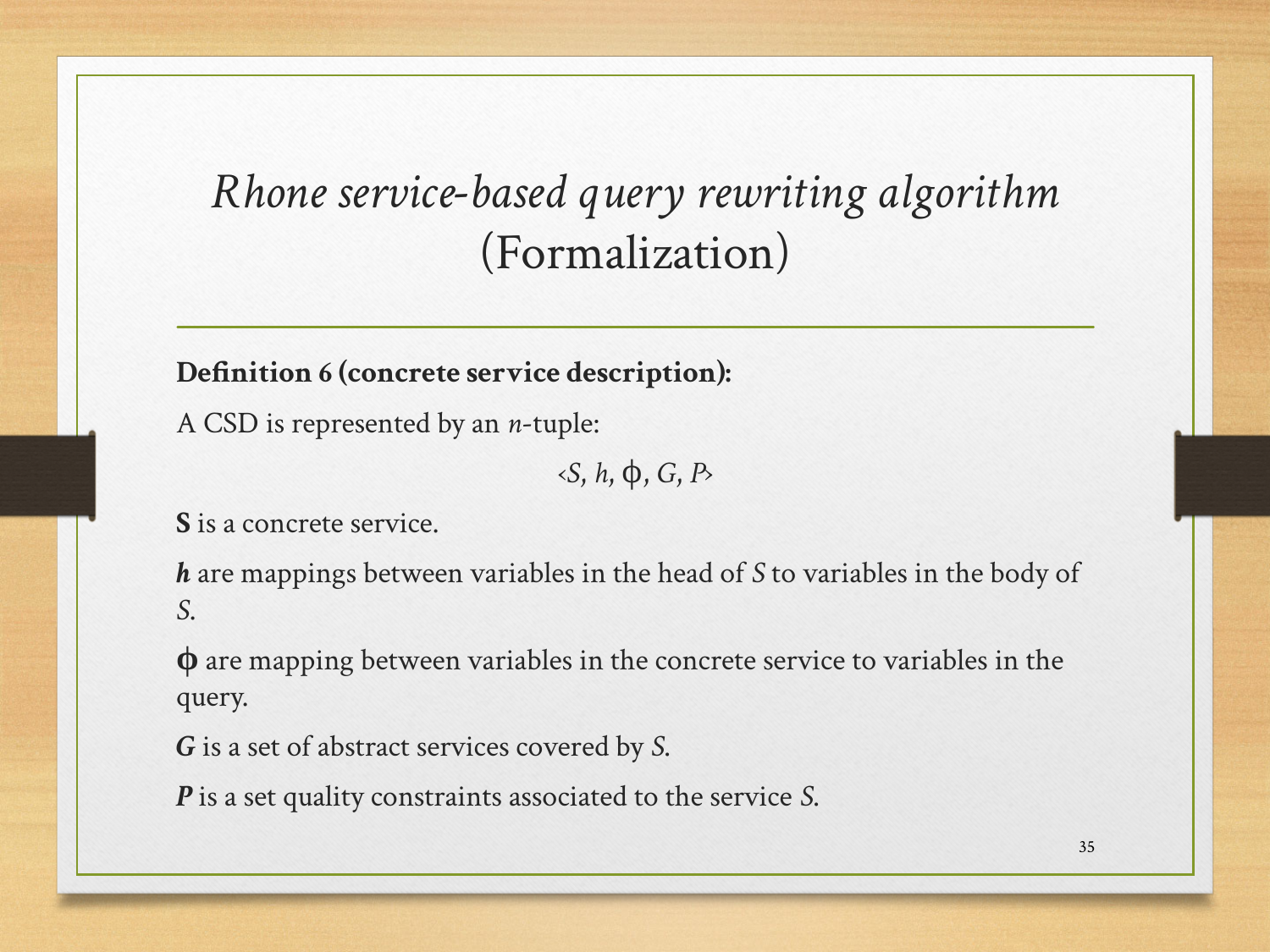

# Rhone service-based query rewriting algorithm (Formalization)
Definition 6 (concrete service description):
A CSD is represented by an n-tuple:
‹S, h, ϕ, G, P›
S is a concrete service.
h are mappings between variables in the head of S to variables in the body of S.
ϕ are mapping between variables in the concrete service to variables in the query.
G is a set of abstract services covered by S.
P is a set quality constraints associated to the service S.
35